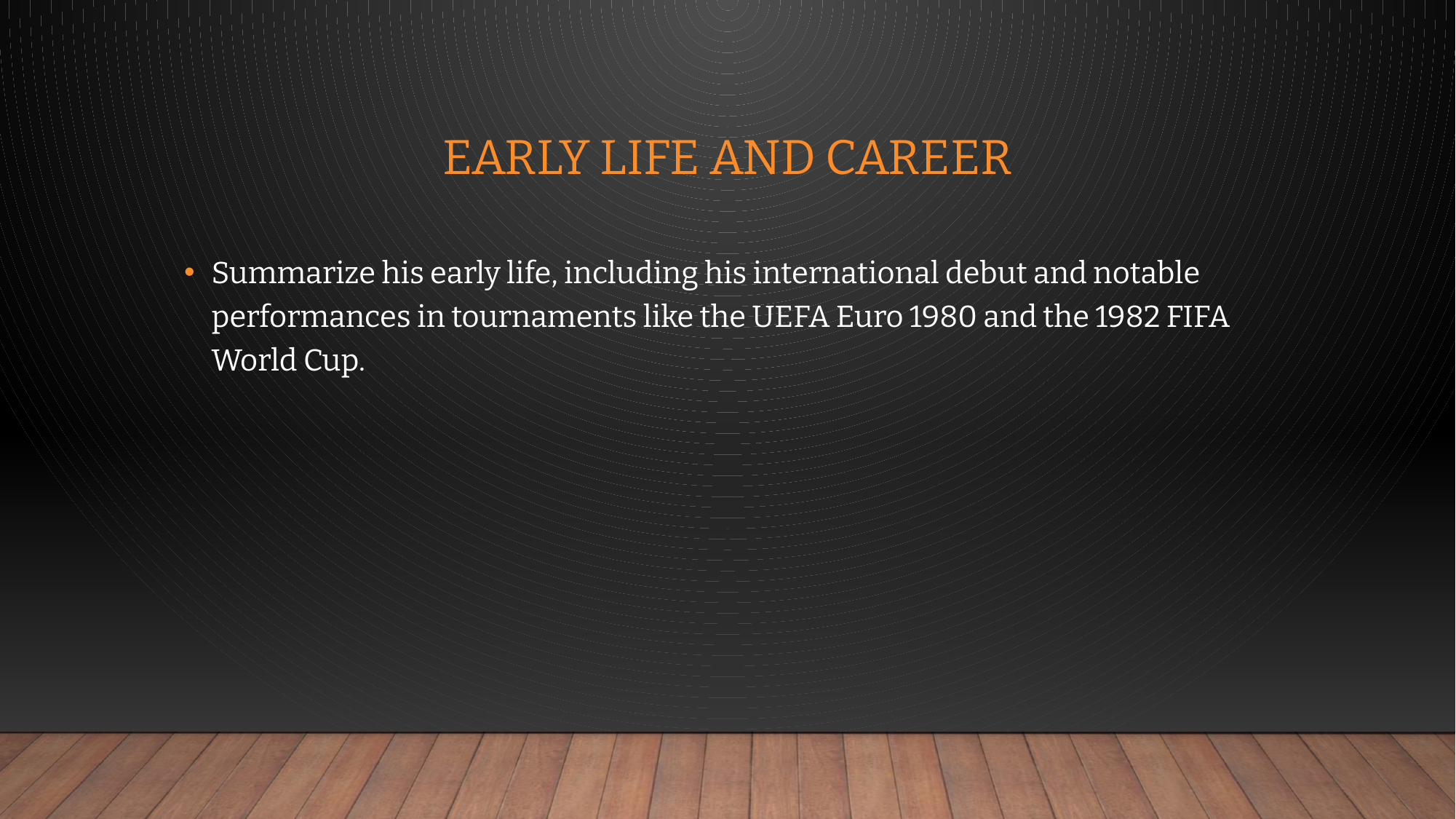

# Early Life and Career
Summarize his early life, including his international debut and notable performances in tournaments like the UEFA Euro 1980 and the 1982 FIFA World Cup.